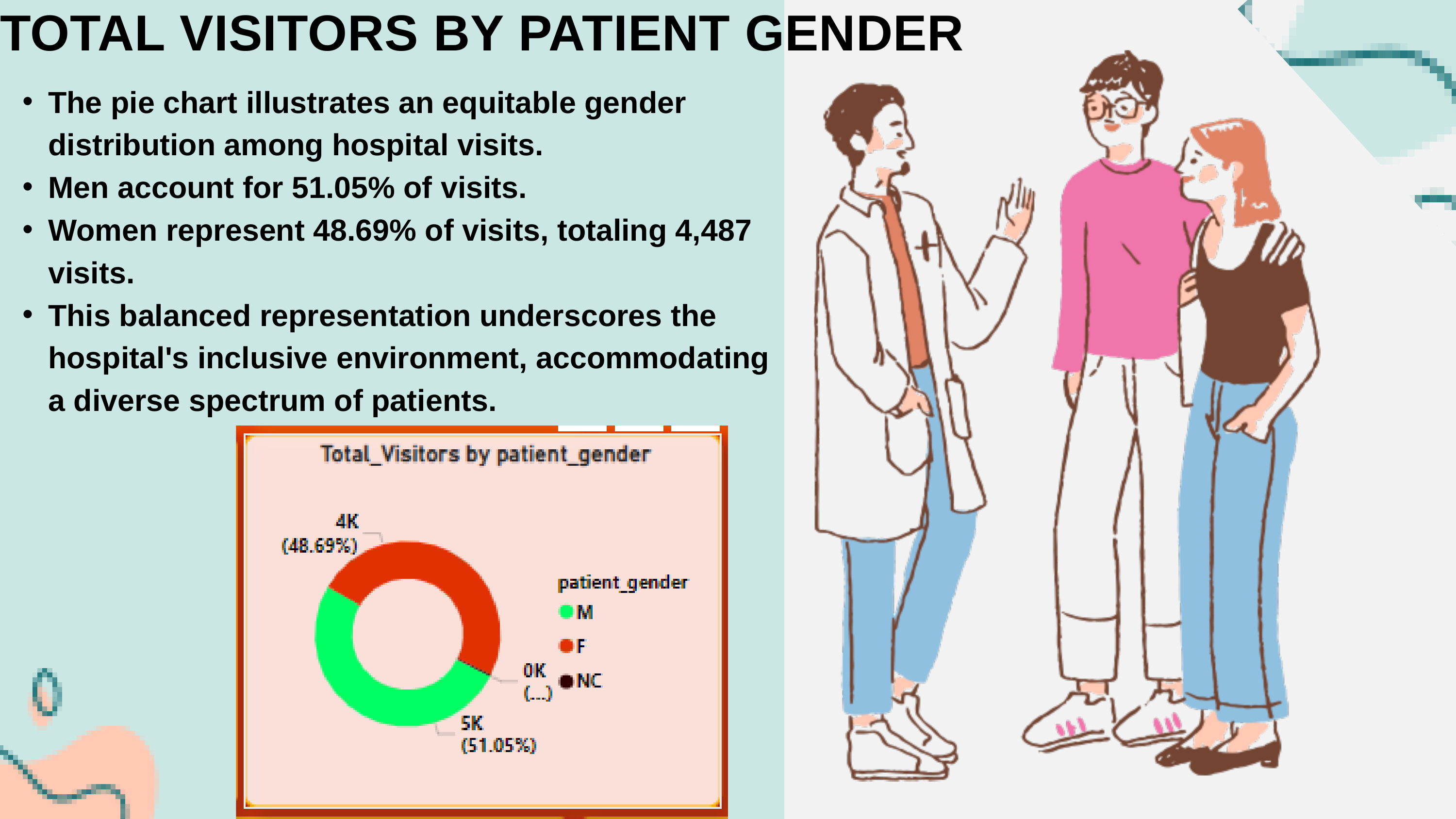

TOTAL VISITORS BY PATIENT GENDER

The pie chart illustrates an equitable gender distribution among hospital visits.
Men account for 51.05% of visits.
Women represent 48.69% of visits, totaling 4,487 visits.
This balanced representation underscores the hospital's inclusive environment, accommodating a diverse spectrum of patients.